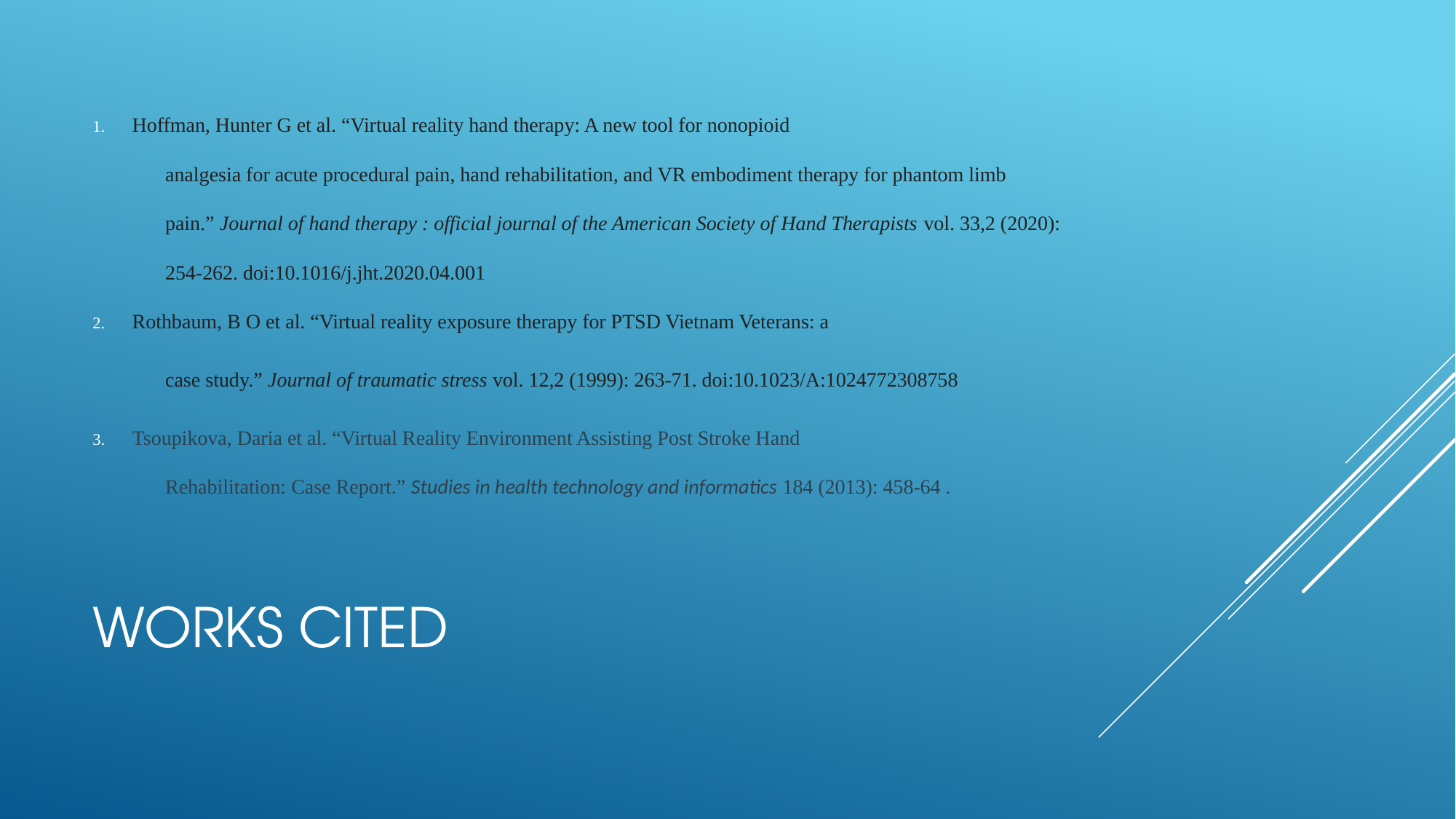

Hoffman, Hunter G et al. “Virtual reality hand therapy: A new tool for nonopioid
analgesia for acute procedural pain, hand rehabilitation, and VR embodiment therapy for phantom limb pain.” Journal of hand therapy : official journal of the American Society of Hand Therapists vol. 33,2 (2020): 254-262. doi:10.1016/j.jht.2020.04.001
Rothbaum, B O et al. “Virtual reality exposure therapy for PTSD Vietnam Veterans: a
case study.” Journal of traumatic stress vol. 12,2 (1999): 263-71. doi:10.1023/A:1024772308758
Tsoupikova, Daria et al. “Virtual Reality Environment Assisting Post Stroke Hand
Rehabilitation: Case Report.” Studies in health technology and informatics 184 (2013): 458-64 .

# Works Cited